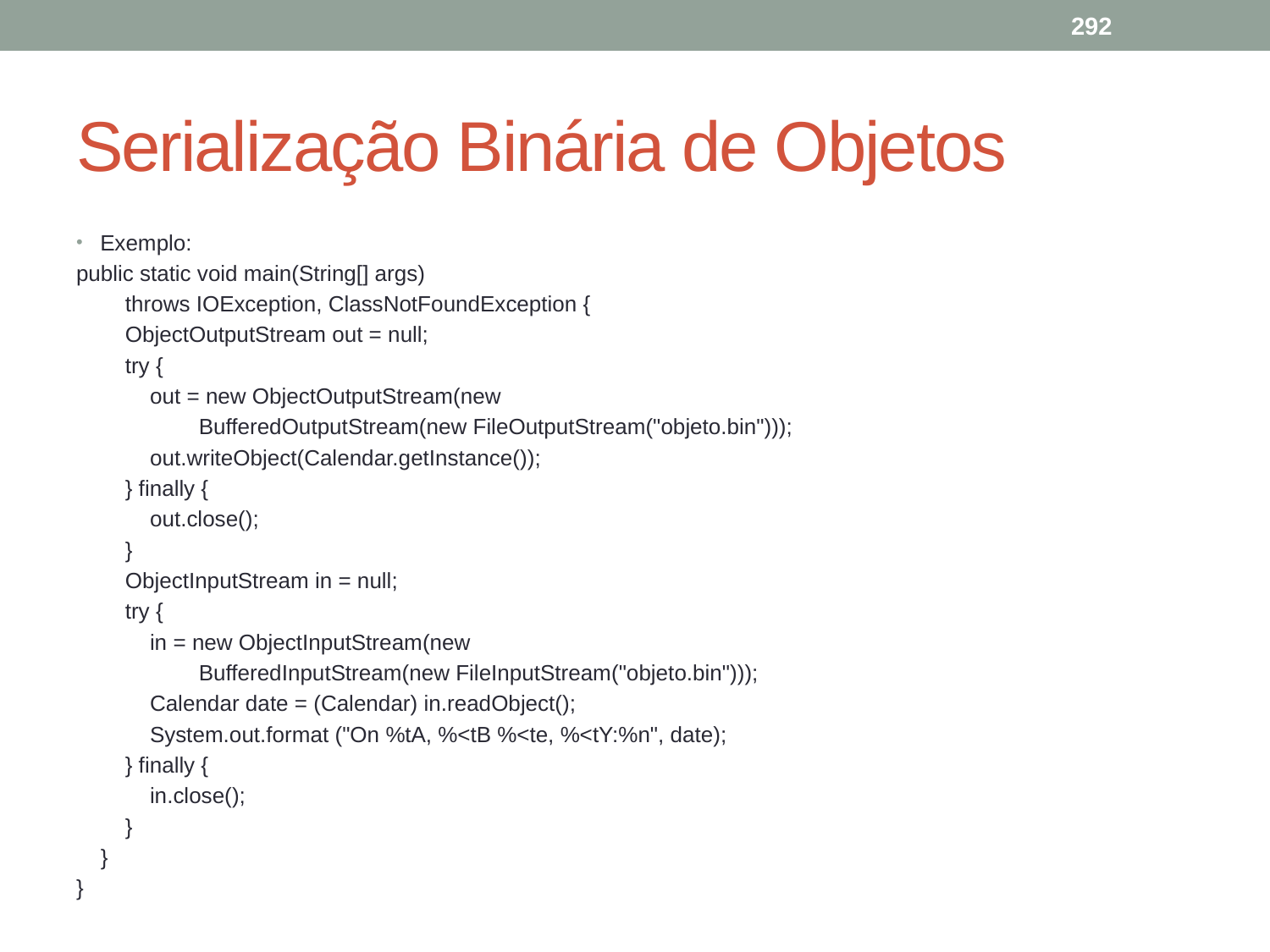

292
# Serialização Binária de Objetos
Exemplo:
public static void main(String[] args)
        throws IOException, ClassNotFoundException {
        ObjectOutputStream out = null;
        try {
            out = new ObjectOutputStream(new
                    BufferedOutputStream(new FileOutputStream("objeto.bin")));
            out.writeObject(Calendar.getInstance());
        } finally {
            out.close();
        }
        ObjectInputStream in = null;
        try {
            in = new ObjectInputStream(new
                    BufferedInputStream(new FileInputStream("objeto.bin")));
            Calendar date = (Calendar) in.readObject();
            System.out.format ("On %tA, %<tB %<te, %<tY:%n", date);
        } finally {
            in.close();
        }
    }
}